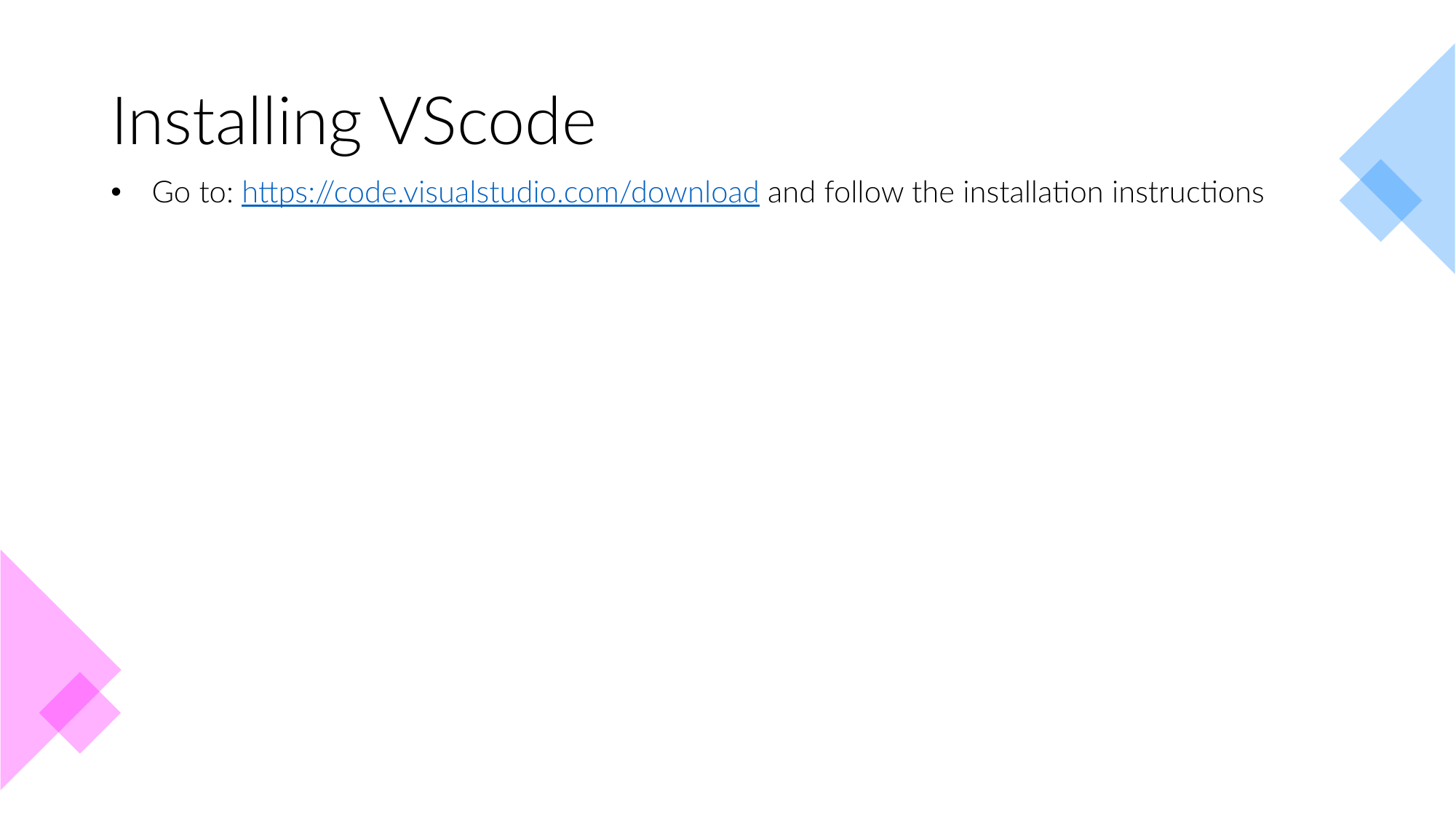

# Installing VScode
Go to: https://code.visualstudio.com/download and follow the installation instructions